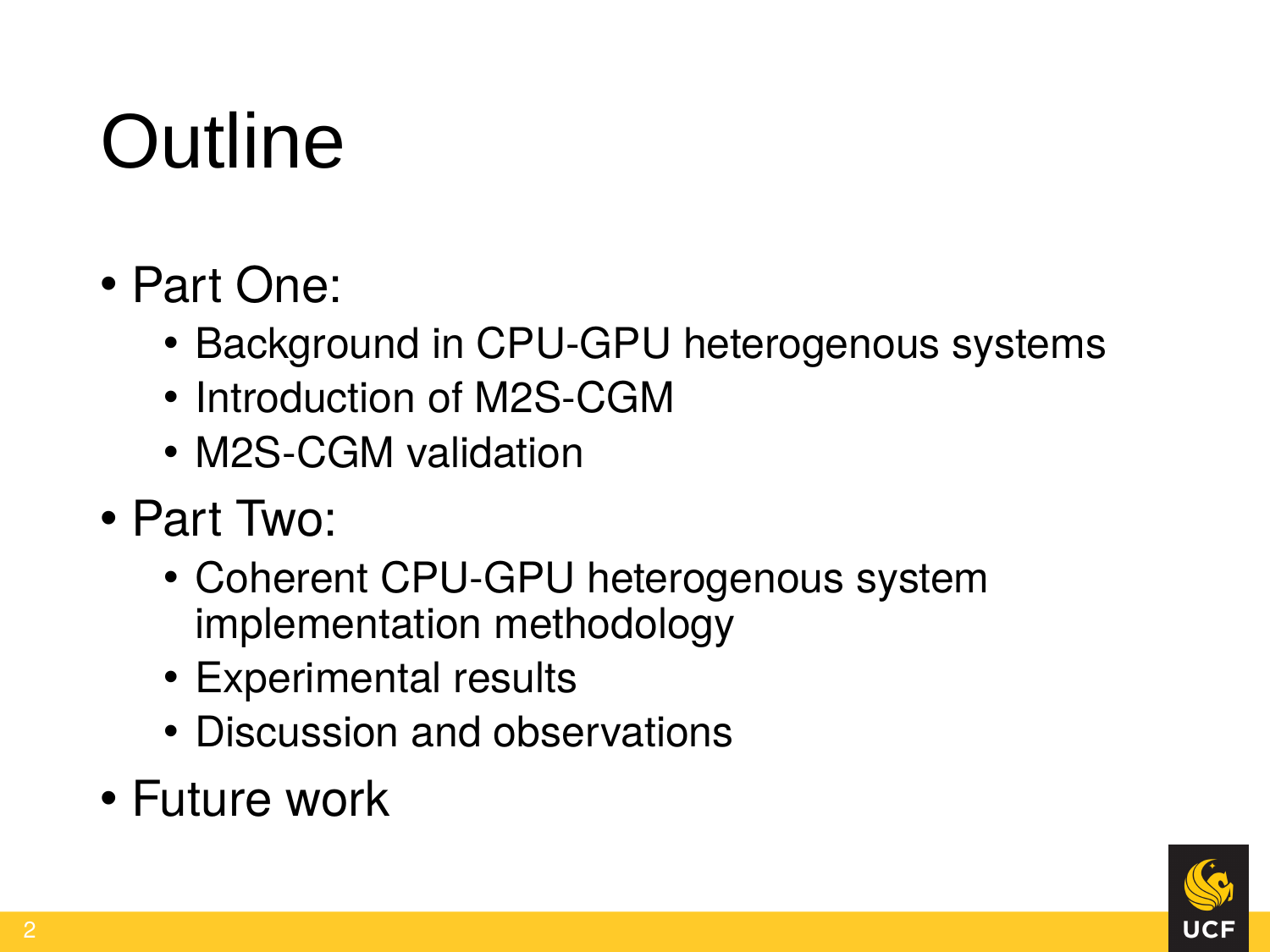

# Outline
Part One:
Background in CPU-GPU heterogenous systems
Introduction of M2S-CGM
M2S-CGM validation
Part Two:
Coherent CPU-GPU heterogenous system implementation methodology
Experimental results
Discussion and observations
Future work

2